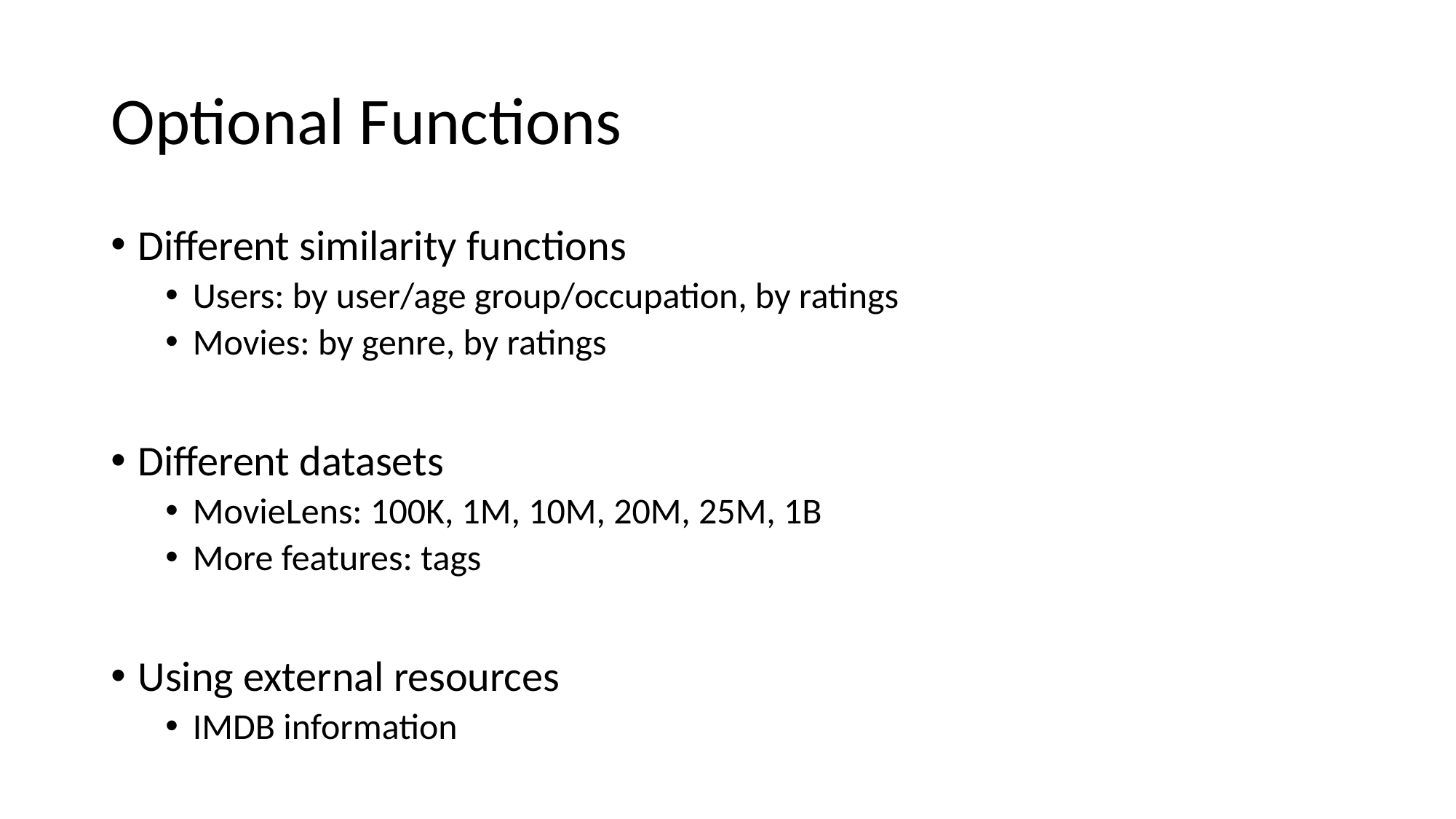

# Optional Functions
Different similarity functions
Users: by user/age group/occupation, by ratings
Movies: by genre, by ratings

Different datasets
MovieLens: 100K, 1M, 10M, 20M, 25M, 1B
More features: tags

Using external resources
IMDB information